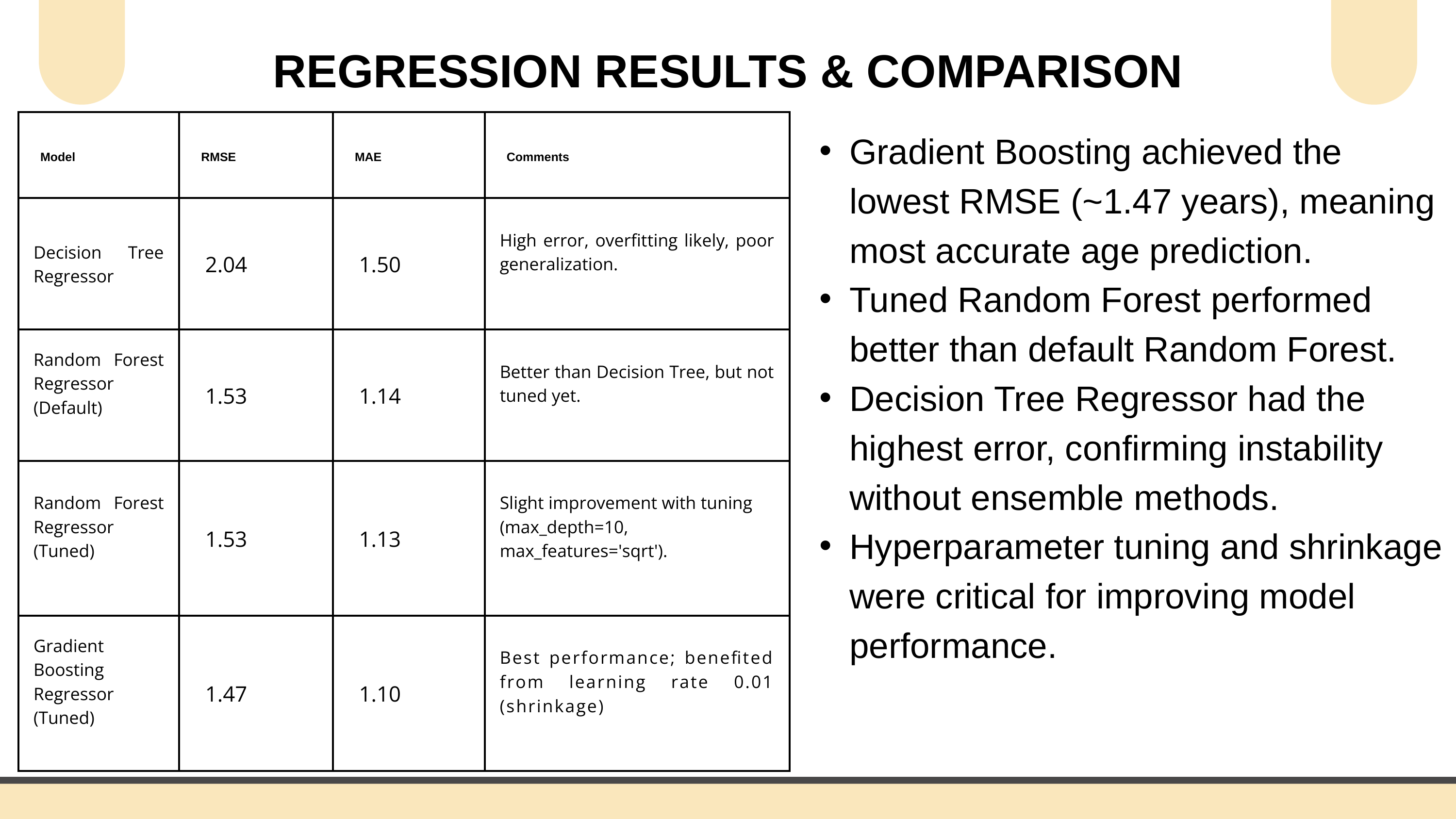

REGRESSION RESULTS & COMPARISON
| Model | RMSE | MAE | Comments |
| --- | --- | --- | --- |
| Decision Tree Regressor | 2.04 | 1.50 | High error, overfitting likely, poor generalization. |
| Random Forest Regressor (Default) | 1.53 | 1.14 | Better than Decision Tree, but not tuned yet. |
| Random Forest Regressor (Tuned) | 1.53 | 1.13 | Slight improvement with tuning (max\_depth=10, max\_features='sqrt'). |
| Gradient Boosting Regressor (Tuned) | 1.47 | 1.10 | Best performance; benefited from learning rate 0.01 (shrinkage) |
Gradient Boosting achieved the lowest RMSE (~1.47 years), meaning most accurate age prediction.
Tuned Random Forest performed better than default Random Forest.
Decision Tree Regressor had the highest error, confirming instability without ensemble methods.
Hyperparameter tuning and shrinkage were critical for improving model performance.